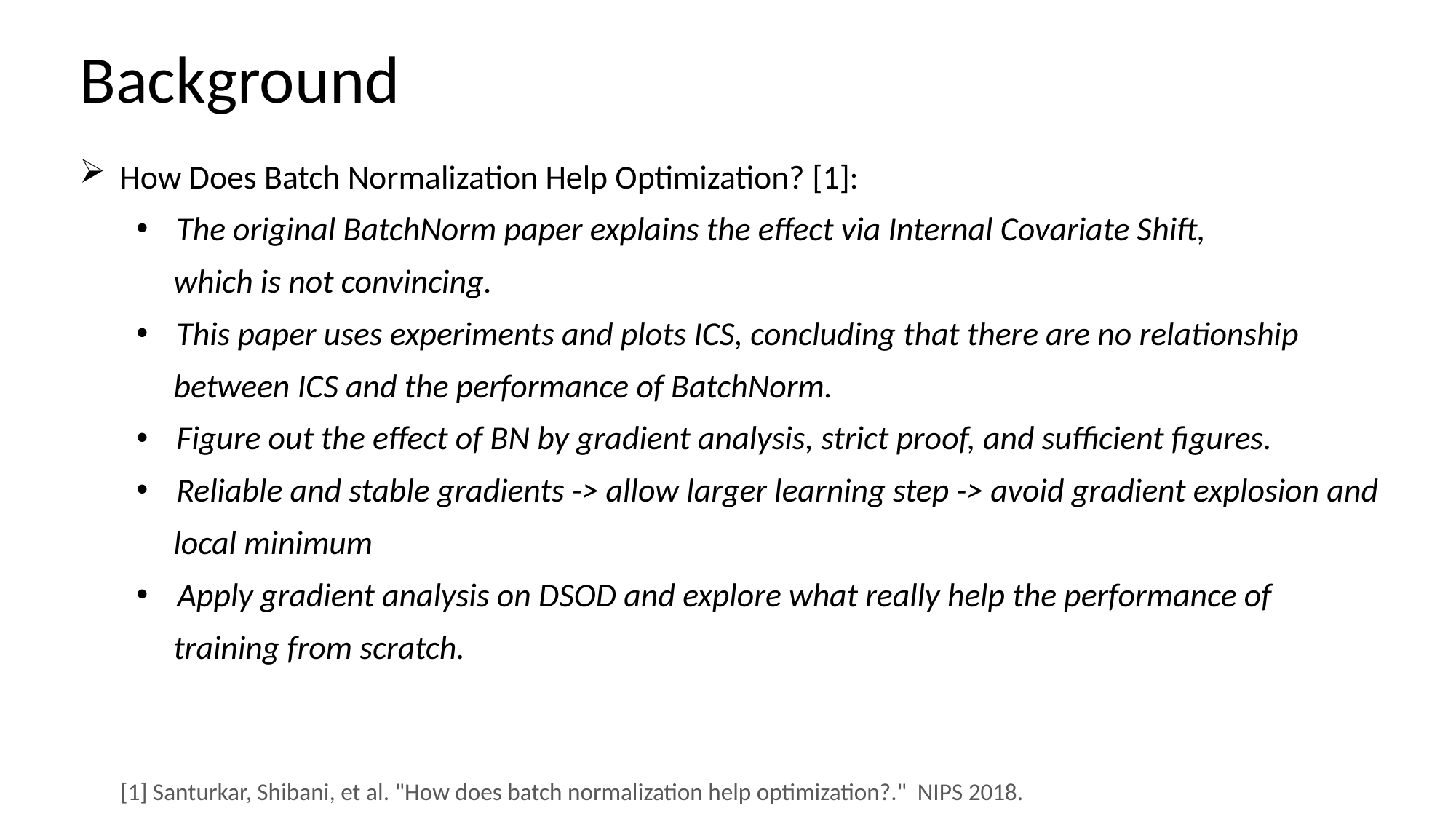

Background
How Does Batch Normalization Help Optimization? [1]:
The original BatchNorm paper explains the effect via Internal Covariate Shift,
     which is not convincing.
This paper uses experiments and plots ICS, concluding that there are no relationship
     between ICS and the performance of BatchNorm.
Figure out the effect of BN by gradient analysis, strict proof, and sufficient figures.
Reliable and stable gradients -> allow larger learning step -> avoid gradient explosion and
     local minimum
Apply gradient analysis on DSOD and explore what really help the performance of
     training from scratch.

[1] Santurkar, Shibani, et al. "How does batch normalization help optimization?."  NIPS 2018.